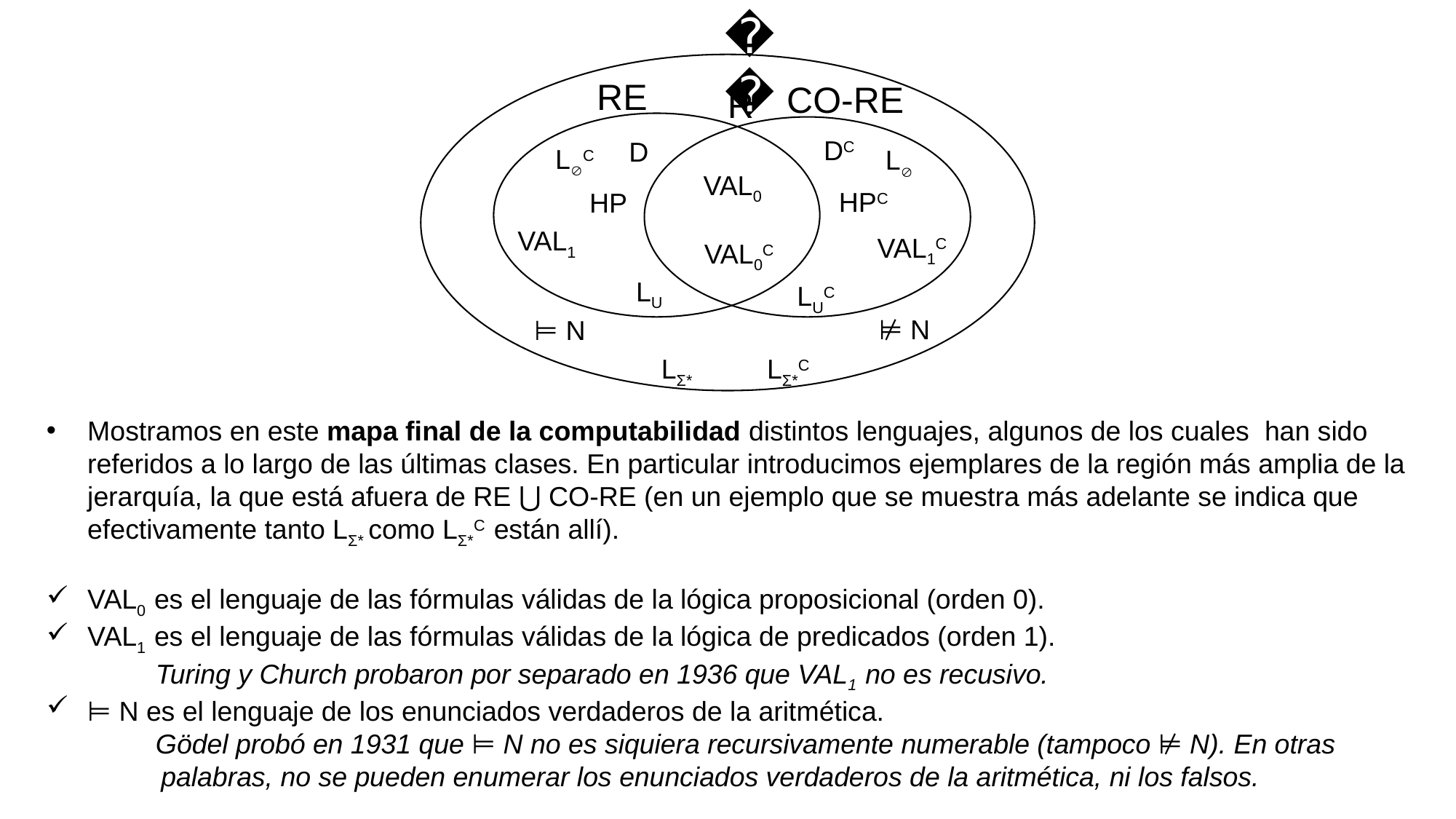

𝔏

RE
CO-RE
R

DC
D
L∅C
L∅
VAL0
HPC
HP
VAL1
VAL1C
VAL0C
LU
LUC
⊭ N
⊨ N
LƩ*
LƩ*C
Mostramos en este mapa final de la computabilidad distintos lenguajes, algunos de los cuales  han sido referidos a lo largo de las últimas clases. En particular introducimos ejemplares de la región más amplia de la jerarquía, la que está afuera de RE ⋃ CO-RE (en un ejemplo que se muestra más adelante se indica que efectivamente tanto LƩ* como LƩ*C  están allí).

VAL0  es el lenguaje de las fórmulas válidas de la lógica proposicional (orden 0).
VAL1  es el lenguaje de las fórmulas válidas de la lógica de predicados (orden 1).
	Turing y Church probaron por separado en 1936 que VAL1  no es recusivo.
⊨ N es el lenguaje de los enunciados verdaderos de la aritmética.
	Gödel probó en 1931 que ⊨ N no es siquiera recursivamente numerable (tampoco ⊭ N). En otras
               palabras, no se pueden enumerar los enunciados verdaderos de la aritmética, ni los falsos.